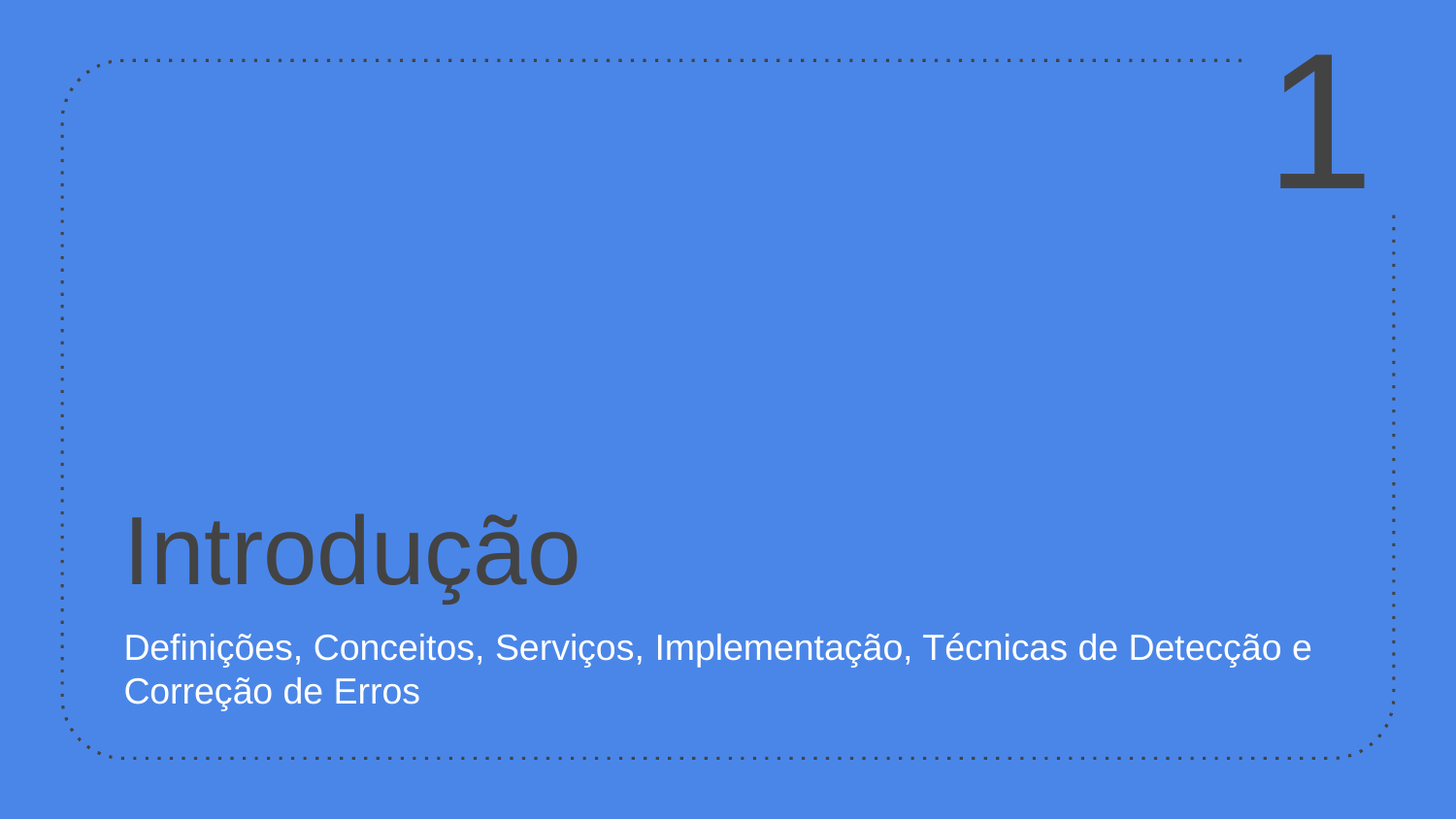

1
# Introdução
Definições, Conceitos, Serviços, Implementação, Técnicas de Detecção e Correção de Erros